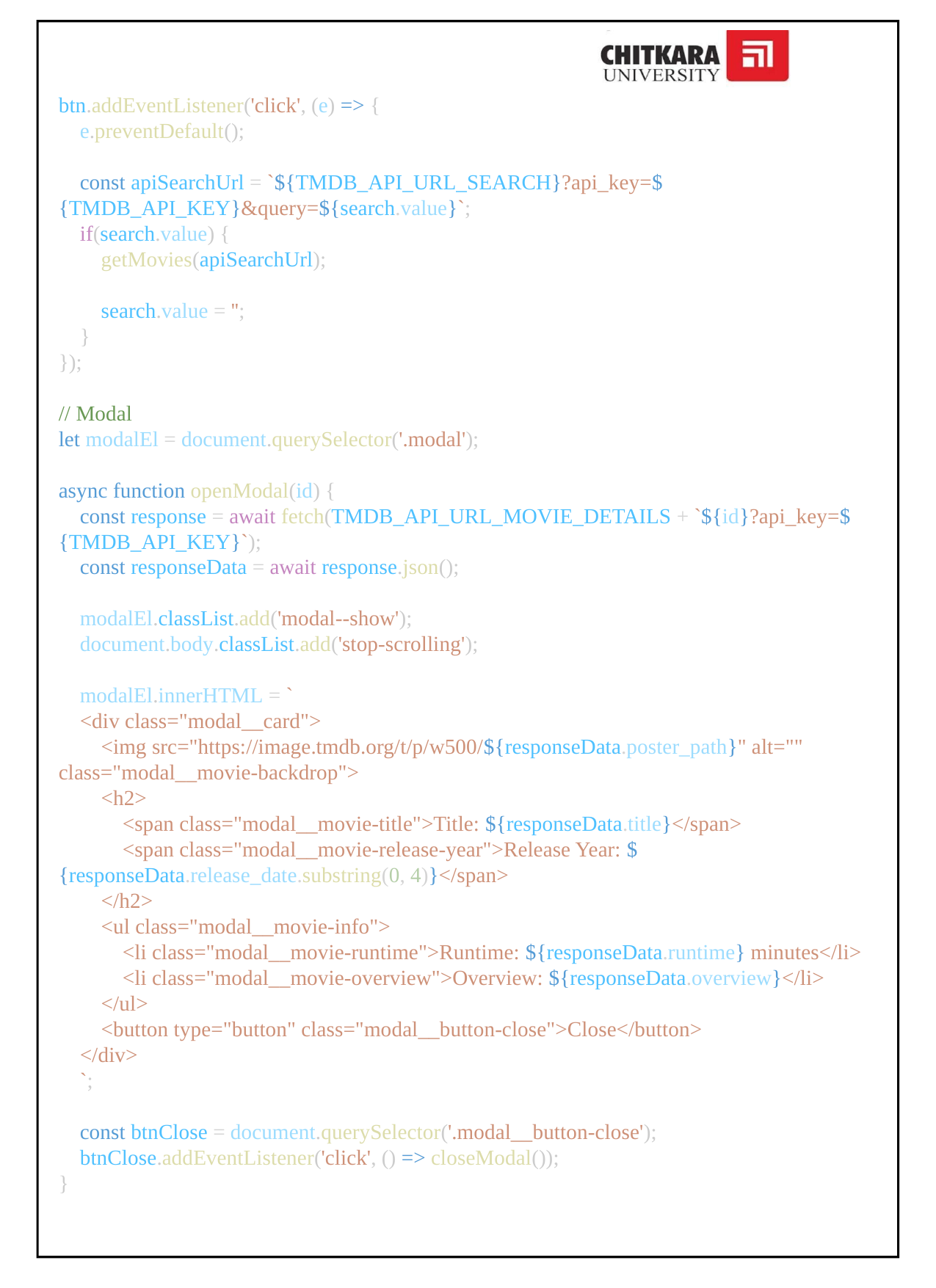

btn.addEventListener('click', (e) => {
    e.preventDefault();
    const apiSearchUrl = `${TMDB_API_URL_SEARCH}?api_key=${TMDB_API_KEY}&query=${search.value}`;
    if(search.value) {
        getMovies(apiSearchUrl);
        search.value = '';
    }
});
// Modal
let modalEl = document.querySelector('.modal');
async function openModal(id) {
    const response = await fetch(TMDB_API_URL_MOVIE_DETAILS + `${id}?api_key=${TMDB_API_KEY}`);
    const responseData = await response.json();
    modalEl.classList.add('modal--show');
    document.body.classList.add('stop-scrolling');
    modalEl.innerHTML = `
    <div class="modal__card">
        <img src="https://image.tmdb.org/t/p/w500/${responseData.poster_path}" alt="" class="modal__movie-backdrop">
        <h2>
            <span class="modal__movie-title">Title: ${responseData.title}</span>
            <span class="modal__movie-release-year">Release Year: ${responseData.release_date.substring(0, 4)}</span>
        </h2>
        <ul class="modal__movie-info">
            <li class="modal__movie-runtime">Runtime: ${responseData.runtime} minutes</li>
            <li class="modal__movie-overview">Overview: ${responseData.overview}</li>
        </ul>
        <button type="button" class="modal__button-close">Close</button>
    </div>
    `;
    const btnClose = document.querySelector('.modal__button-close');
    btnClose.addEventListener('click', () => closeModal());
}